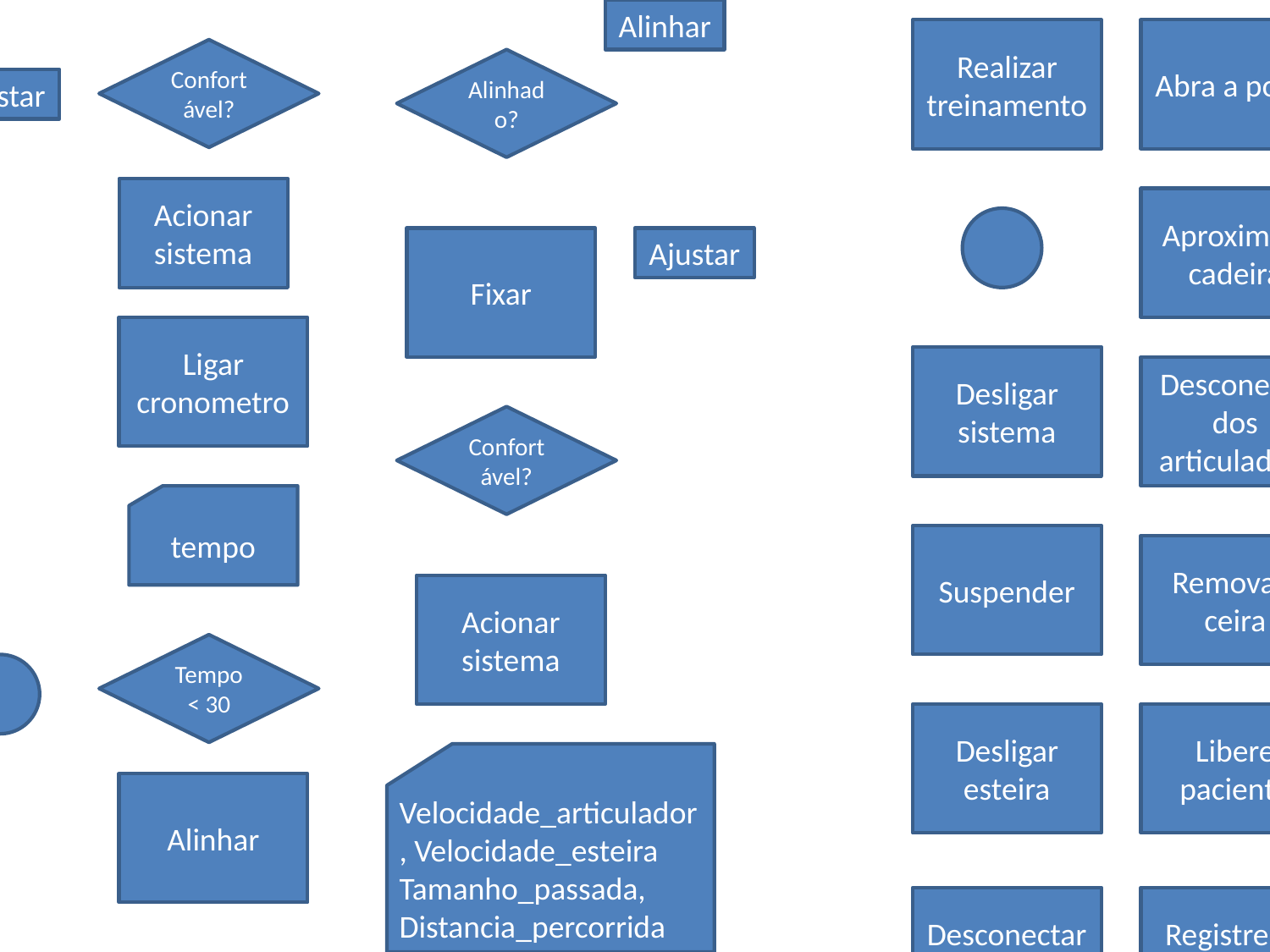

Alinhar
Realizar treinamento
Abra a porta
Confortável?
Alinhado?
Ajustar
Acionar sistema
Aproxime a cadeira

Fixar
Ajustar
Ligar cronometro
Desligar sistema
Desconecto dos articuladres
Confortável?
tempo
Suspender
Remova a ceira
Acionar sistema
Tempo < 30

Desligar esteira
Libere paciente
Velocidade_articulador, Velocidade_esteira
Tamanho_passada,
Distancia_percorrida
Alinhar
Desconectar paciente
Registre os dados